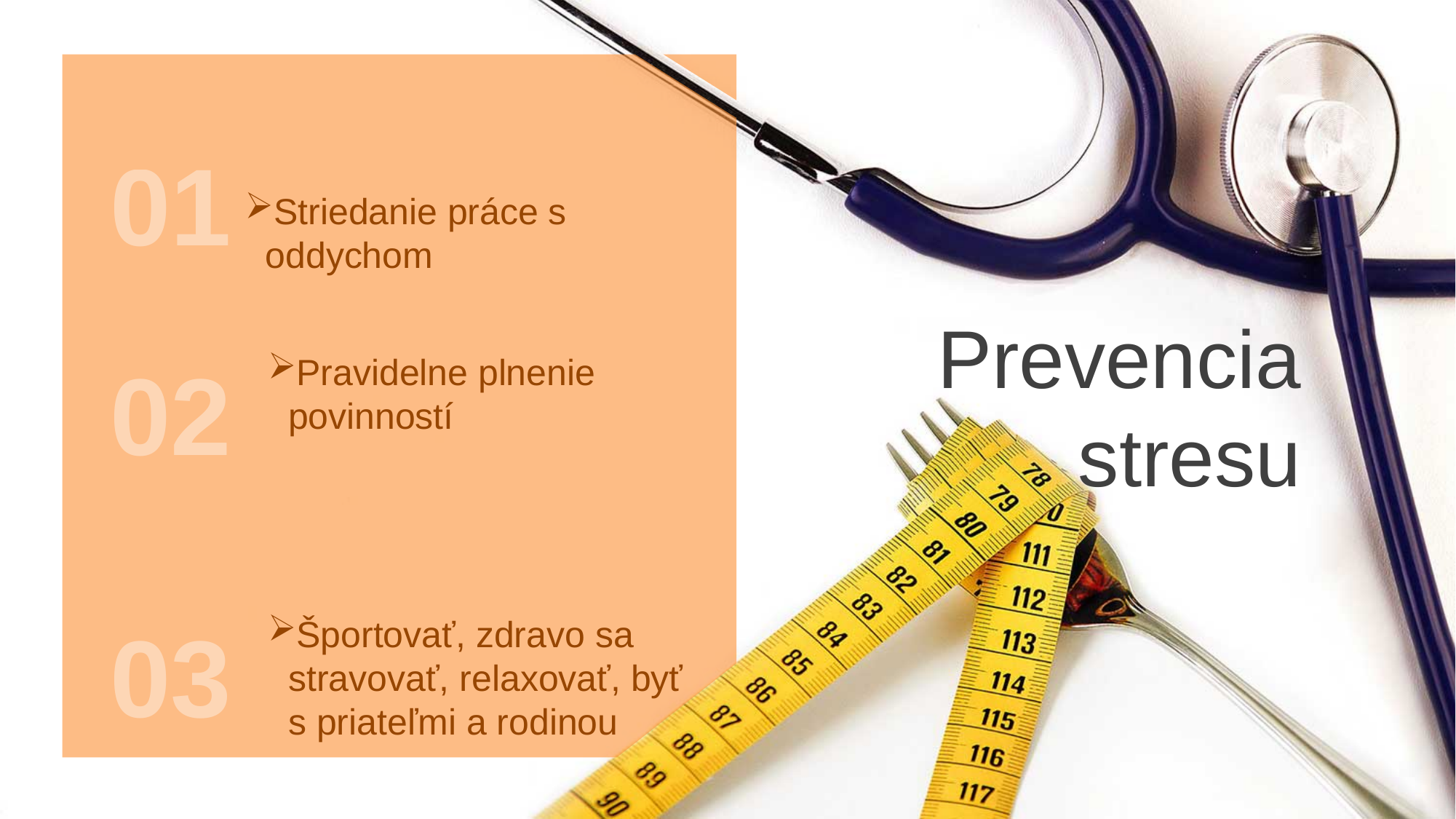

01
Striedanie práce s oddychom
Prevencia stresu
02

03

Pravidelne plnenie povinností

Športovať, zdravo sa stravovať, relaxovať, byť s priateľmi a rodinou